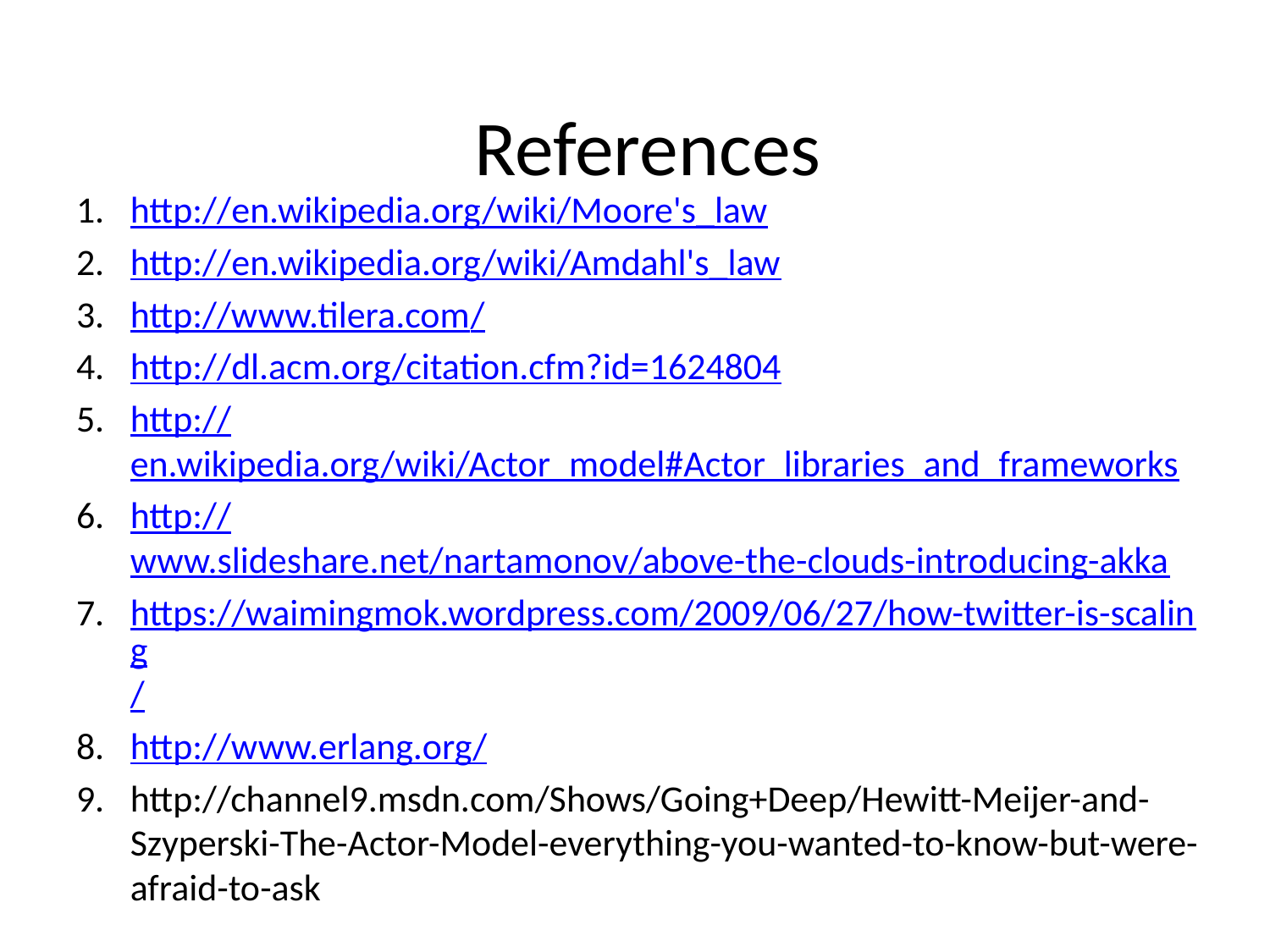

# References
http://en.wikipedia.org/wiki/Moore's_law
http://en.wikipedia.org/wiki/Amdahl's_law
http://www.tilera.com/
http://dl.acm.org/citation.cfm?id=1624804
http://en.wikipedia.org/wiki/Actor_model#Actor_libraries_and_frameworks
http://www.slideshare.net/nartamonov/above-the-clouds-introducing-akka
https://waimingmok.wordpress.com/2009/06/27/how-twitter-is-scaling/
http://www.erlang.org/
http://channel9.msdn.com/Shows/Going+Deep/Hewitt-Meijer-and-Szyperski-The-Actor-Model-everything-you-wanted-to-know-but-were-afraid-to-ask